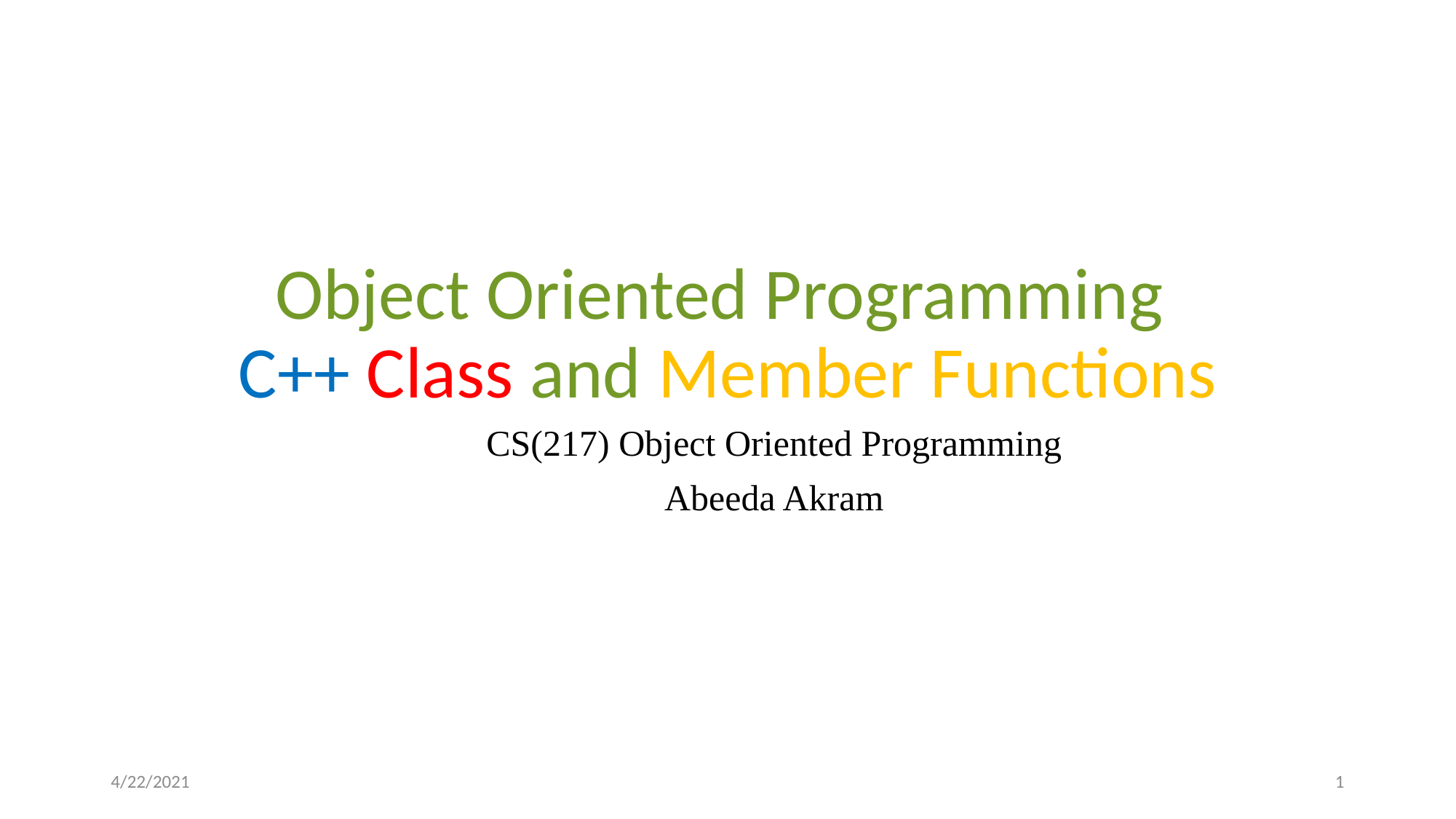

# Object Oriented Programming C++ Class and Member Functions
CS(217) Object Oriented Programming
Abeeda Akram
4/22/2021
1